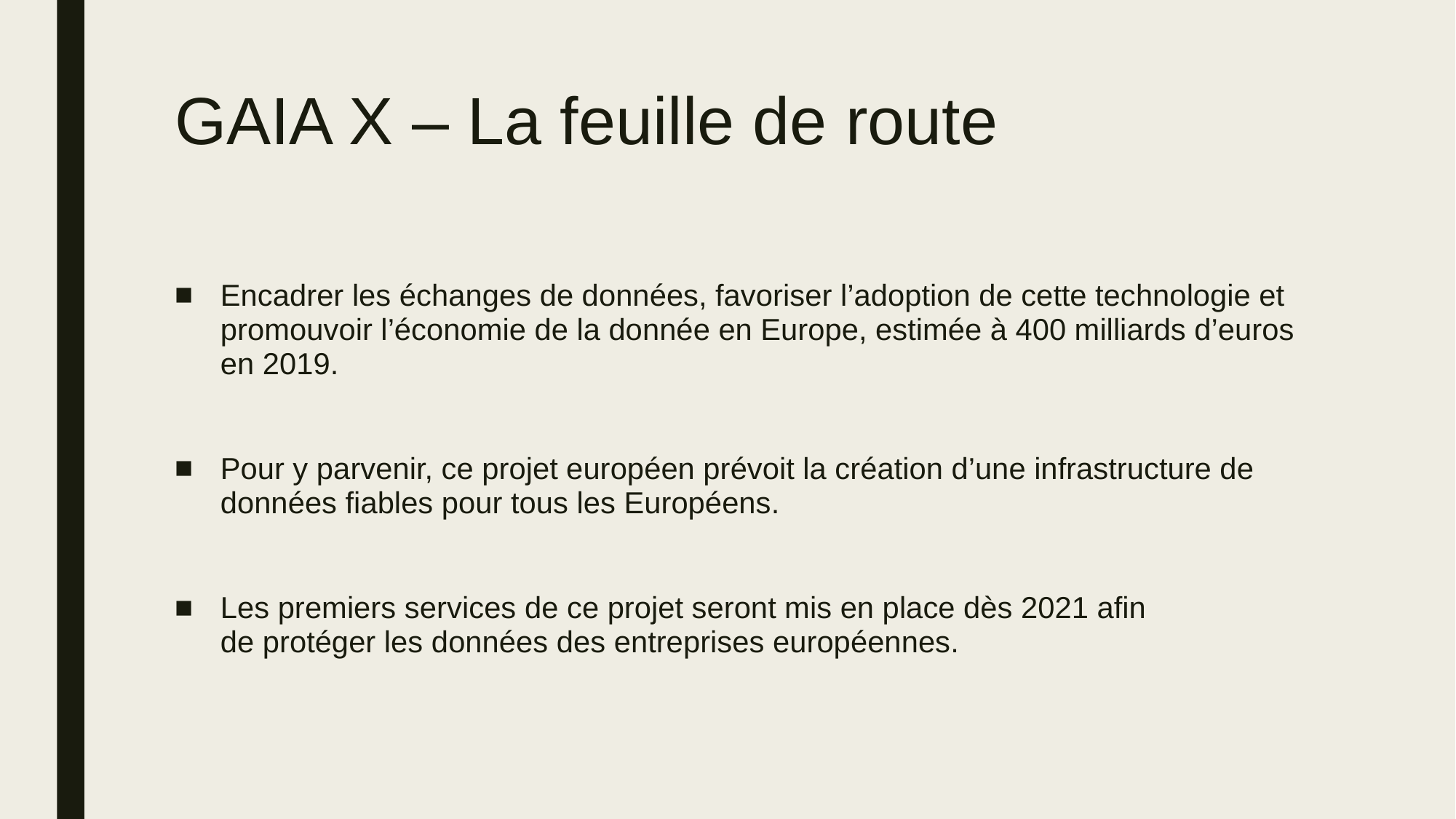

# GAIA X – La feuille de route
Encadrer les échanges de données, favoriser l’adoption de cette technologie et promouvoir l’économie de la donnée en Europe, estimée à 400 milliards d’euros en 2019.

Pour y parvenir, ce projet européen prévoit la création d’une infrastructure de données fiables pour tous les Européens.

Les premiers services de ce projet seront mis en place dès 2021 afin de protéger les données des entreprises européennes.